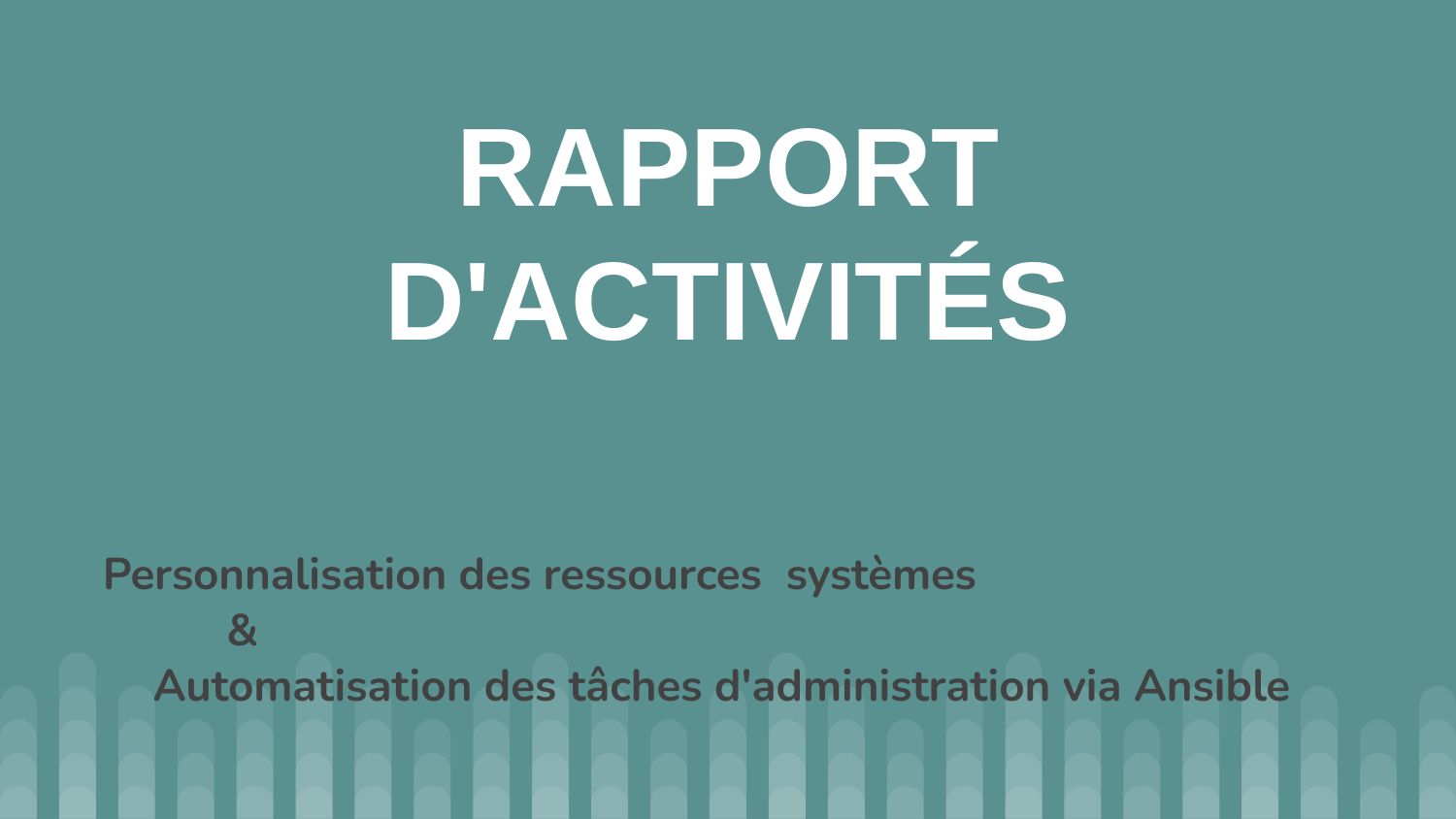

# RAPPORT D'ACTIVITÉS
Personnalisation des ressources  systèmes                                         &                                                                                          Automatisation des tâches d'administration via Ansible